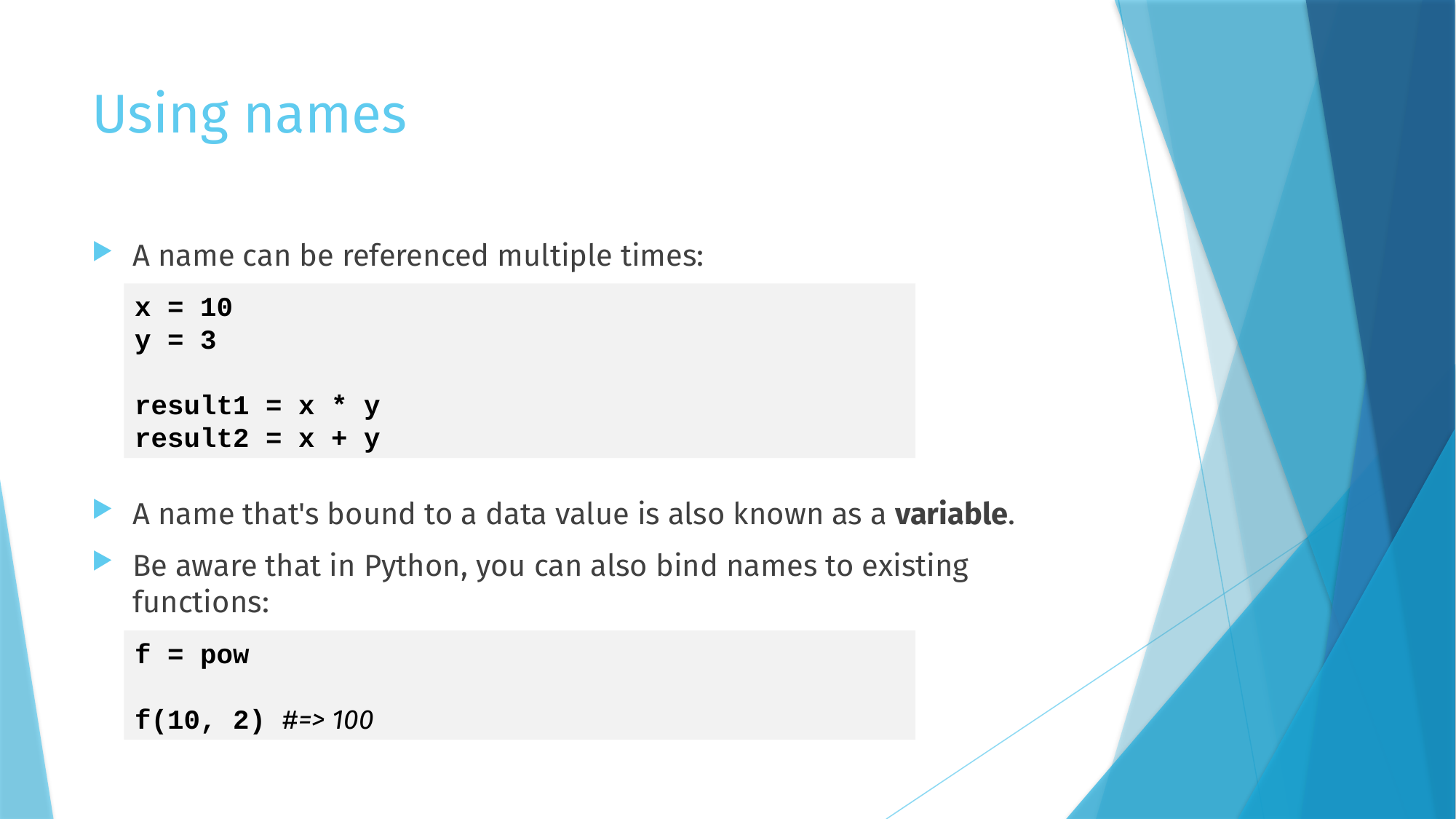

# Using names
A name can be referenced multiple times:

A name that's bound to a data value is also known as a variable.
Be aware that in Python, you can also bind names to existing functions:
x = 10
y = 3

result1 = x * y
result2 = x + y
f = pow

f(10, 2) #=> 100